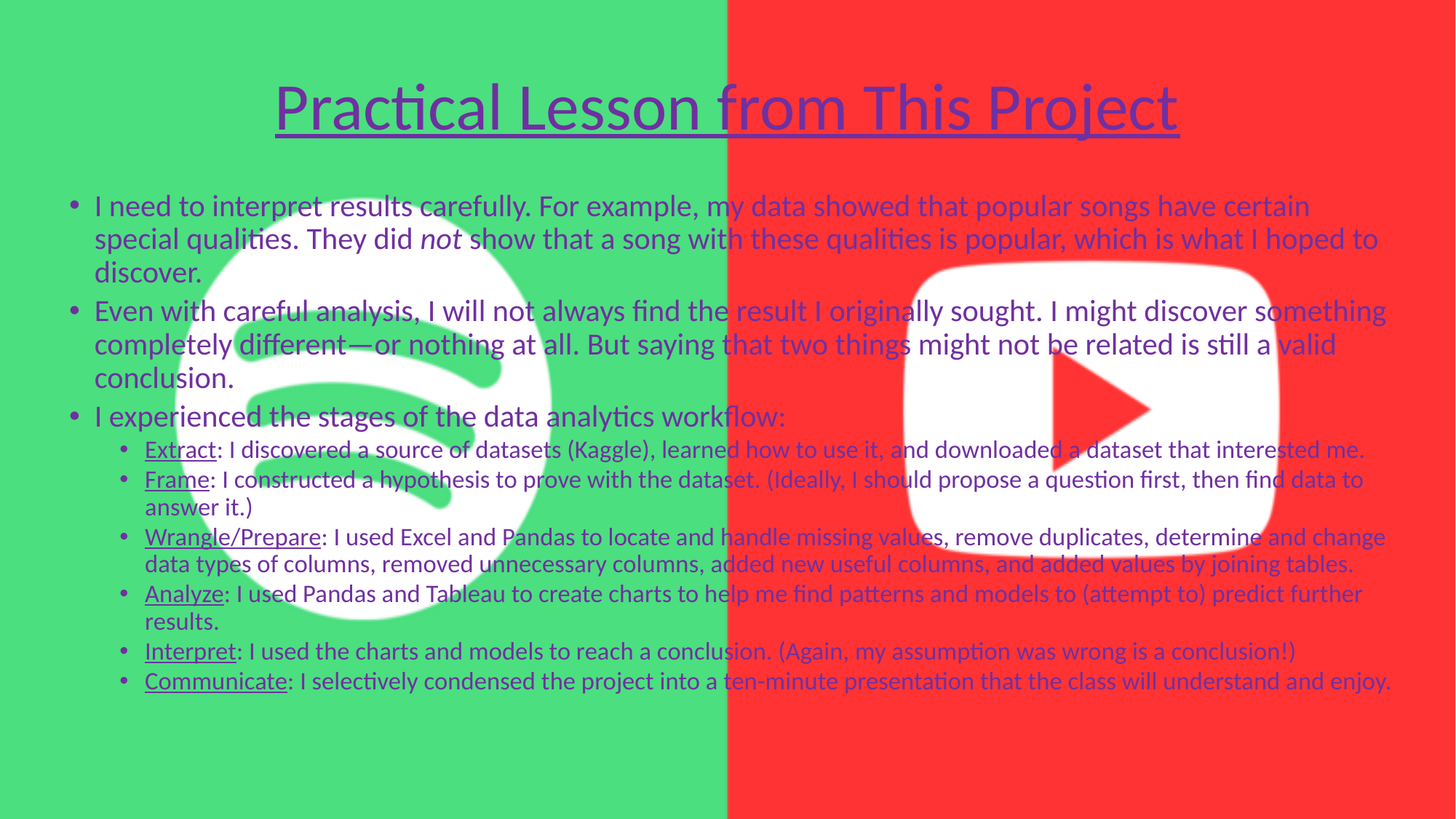

# Practical Lesson from This Project
I need to interpret results carefully. For example, my data showed that popular songs have certain special qualities. They did not show that a song with these qualities is popular, which is what I hoped to discover.
Even with careful analysis, I will not always find the result I originally sought. I might discover something completely different—or nothing at all. But saying that two things might not be related is still a valid conclusion.
I experienced the stages of the data analytics workflow:
Extract: I discovered a source of datasets (Kaggle), learned how to use it, and downloaded a dataset that interested me.
Frame: I constructed a hypothesis to prove with the dataset. (Ideally, I should propose a question first, then find data to answer it.)
Wrangle/Prepare: I used Excel and Pandas to locate and handle missing values, remove duplicates, determine and change data types of columns, removed unnecessary columns, added new useful columns, and added values by joining tables.
Analyze: I used Pandas and Tableau to create charts to help me find patterns and models to (attempt to) predict further results.
Interpret: I used the charts and models to reach a conclusion. (Again, my assumption was wrong is a conclusion!)
Communicate: I selectively condensed the project into a ten-minute presentation that the class will understand and enjoy.